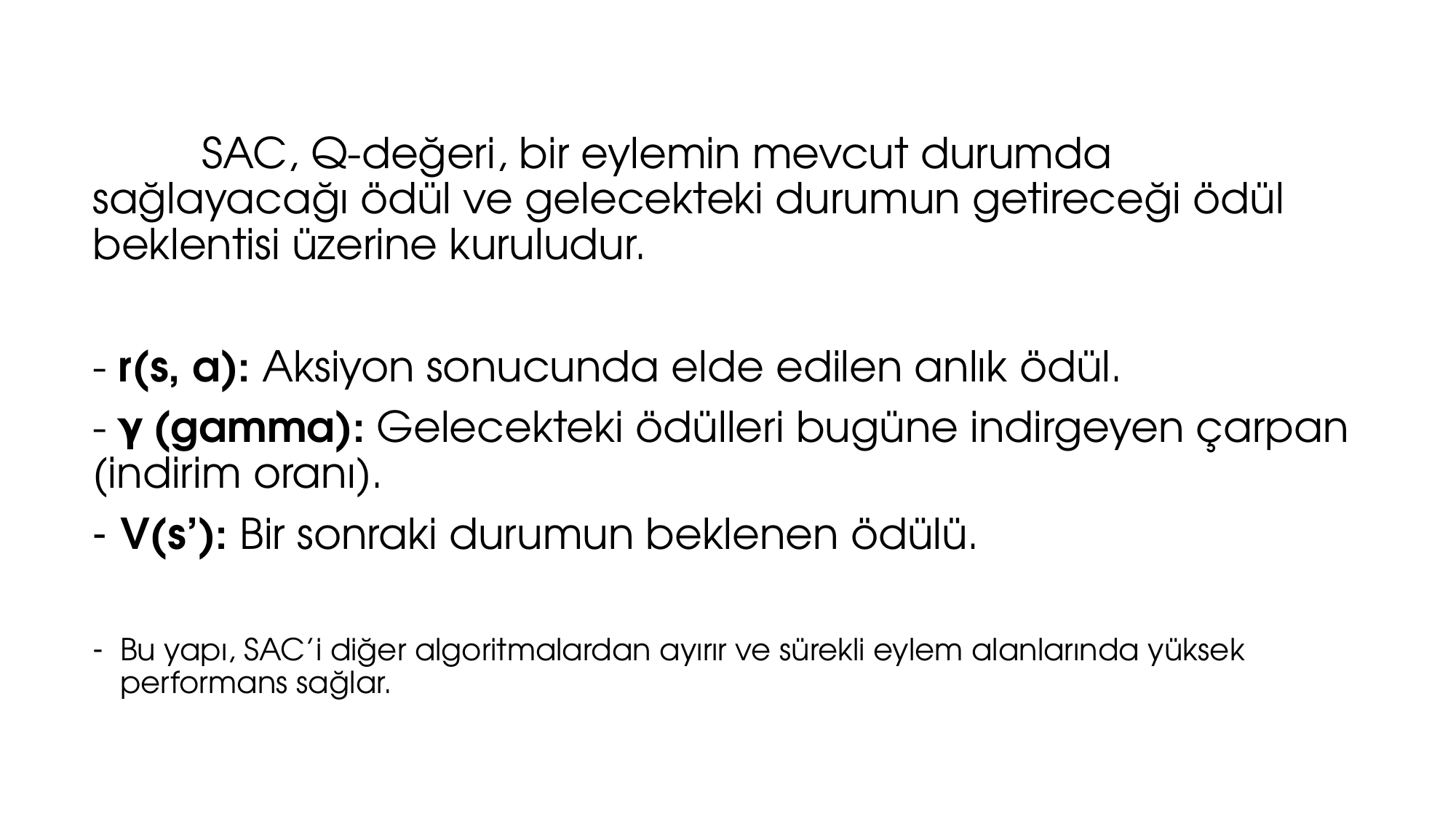

SAC, Q-değeri, bir eylemin mevcut durumda sağlayacağı ödül ve gelecekteki durumun getireceği ödül beklentisi üzerine kuruludur.

- r(s, a): Aksiyon sonucunda elde edilen anlık ödül.
- γ (gamma): Gelecekteki ödülleri bugüne indirgeyen çarpan (indirim oranı).
V(s’): Bir sonraki durumun beklenen ödülü.

Bu yapı, SAC’i diğer algoritmalardan ayırır ve sürekli eylem alanlarında yüksek performans sağlar.